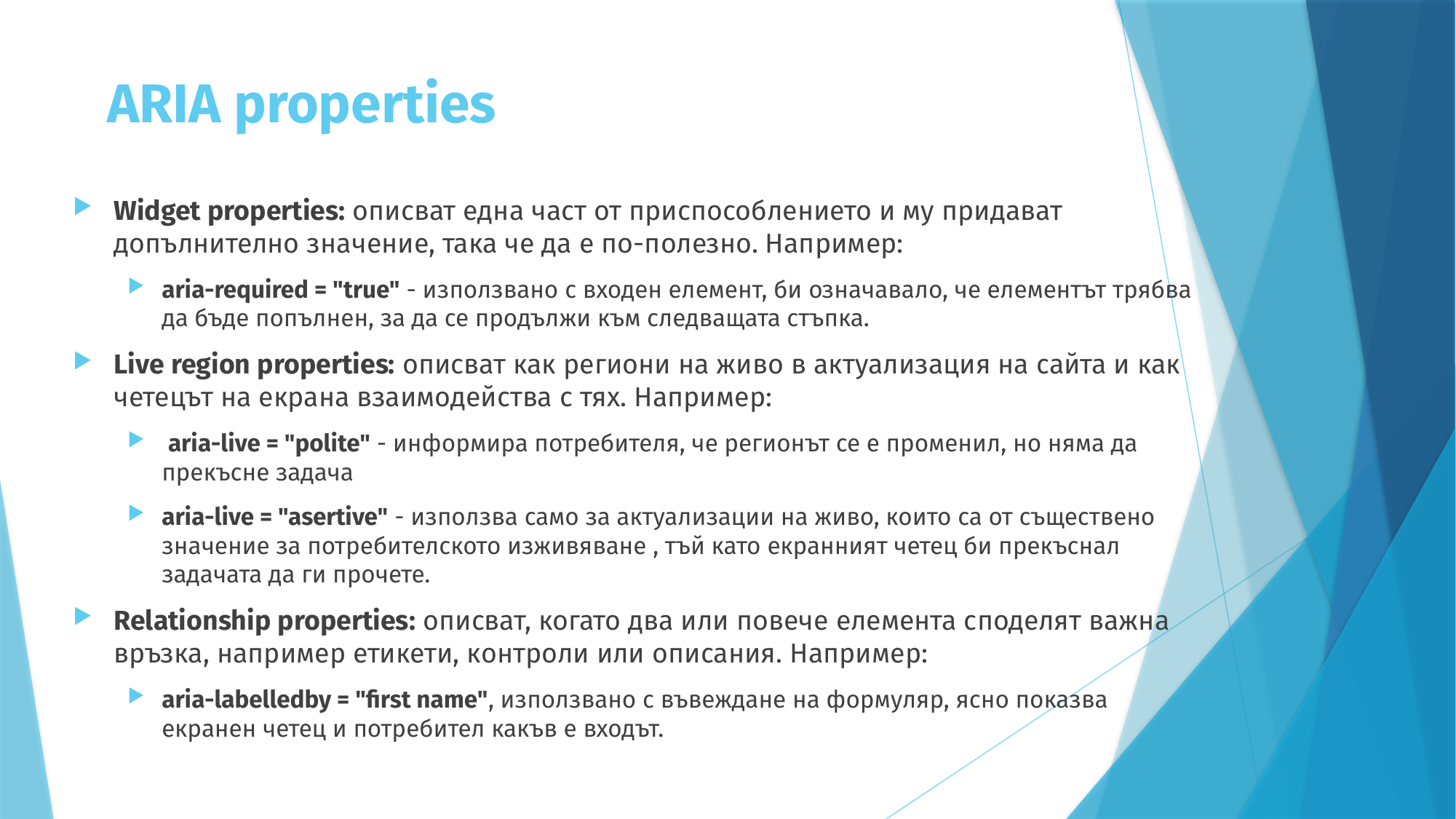

# ARIA properties
Widget properties: описват една част от приспособлението и му придават допълнително значение, така че да е по-полезно. Например:
aria-required = "true" - използвано с входен елемент, би означавало, че елементът трябва да бъде попълнен, за да се продължи към следващата стъпка.
Live region properties: описват как региони на живо в актуализация на сайта и как четецът на екрана взаимодейства с тях. Например:
 aria-live = "polite" - информира потребителя, че регионът се е променил, но няма да прекъсне задача
aria-live = "asertive" - използва само за актуализации на живо, които са от съществено значение за потребителското изживяване , тъй като екранният четец би прекъснал задачата да ги прочете.
Relationship properties: описват, когато два или повече елемента споделят важна връзка, например етикети, контроли или описания. Например:
aria-labelledby = "first name", използвано с въвеждане на формуляр, ясно показва екранен четец и потребител какъв е входът.